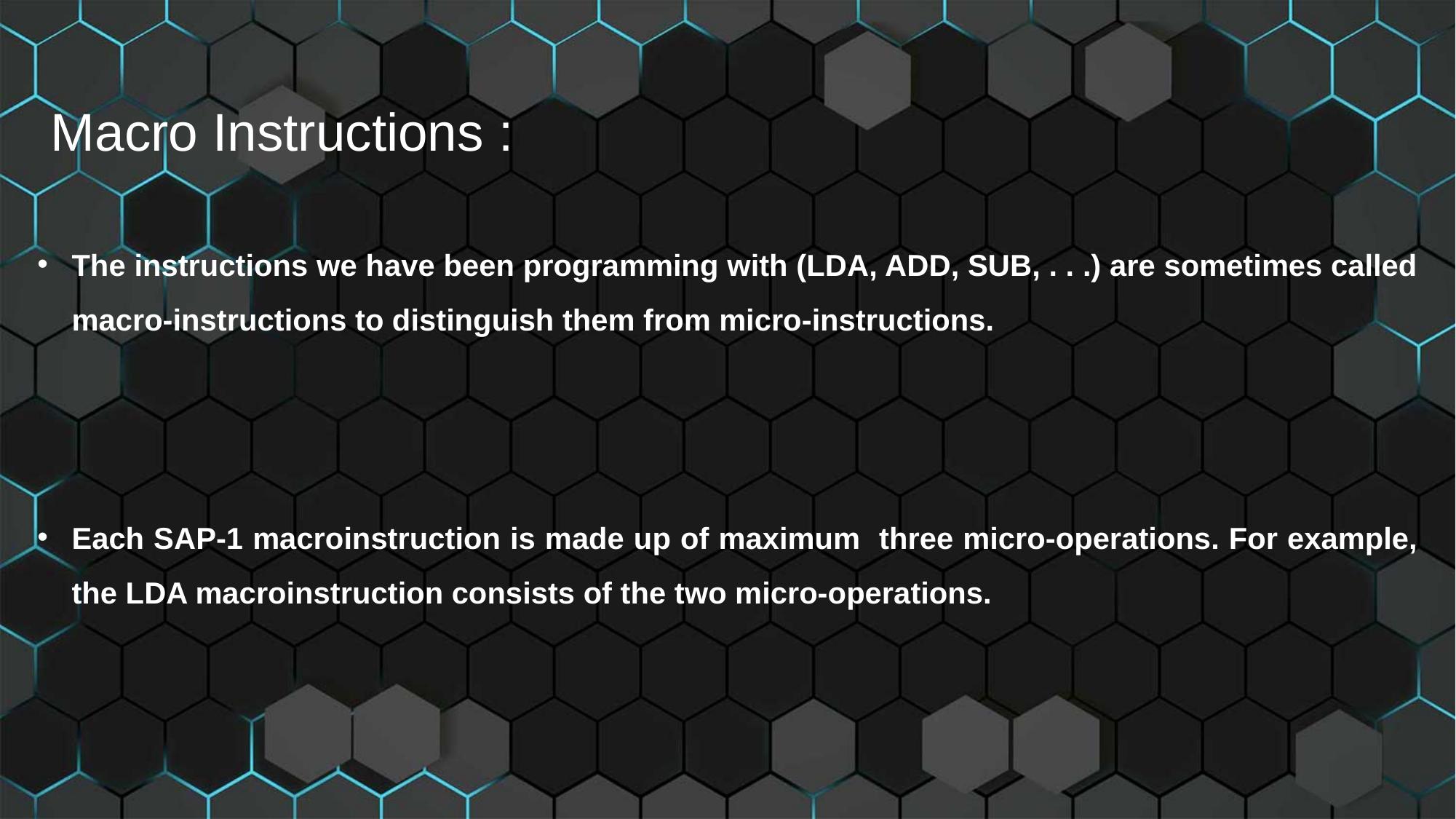

Macro Instructions :
The instructions we have been programming with (LDA, ADD, SUB, . . .) are sometimes called macro-instructions to distinguish them from micro-instructions.

Each SAP-1 macroinstruction is made up of maximum  three micro-operations. For example, the LDA macroinstruction consists of the two micro-operations.